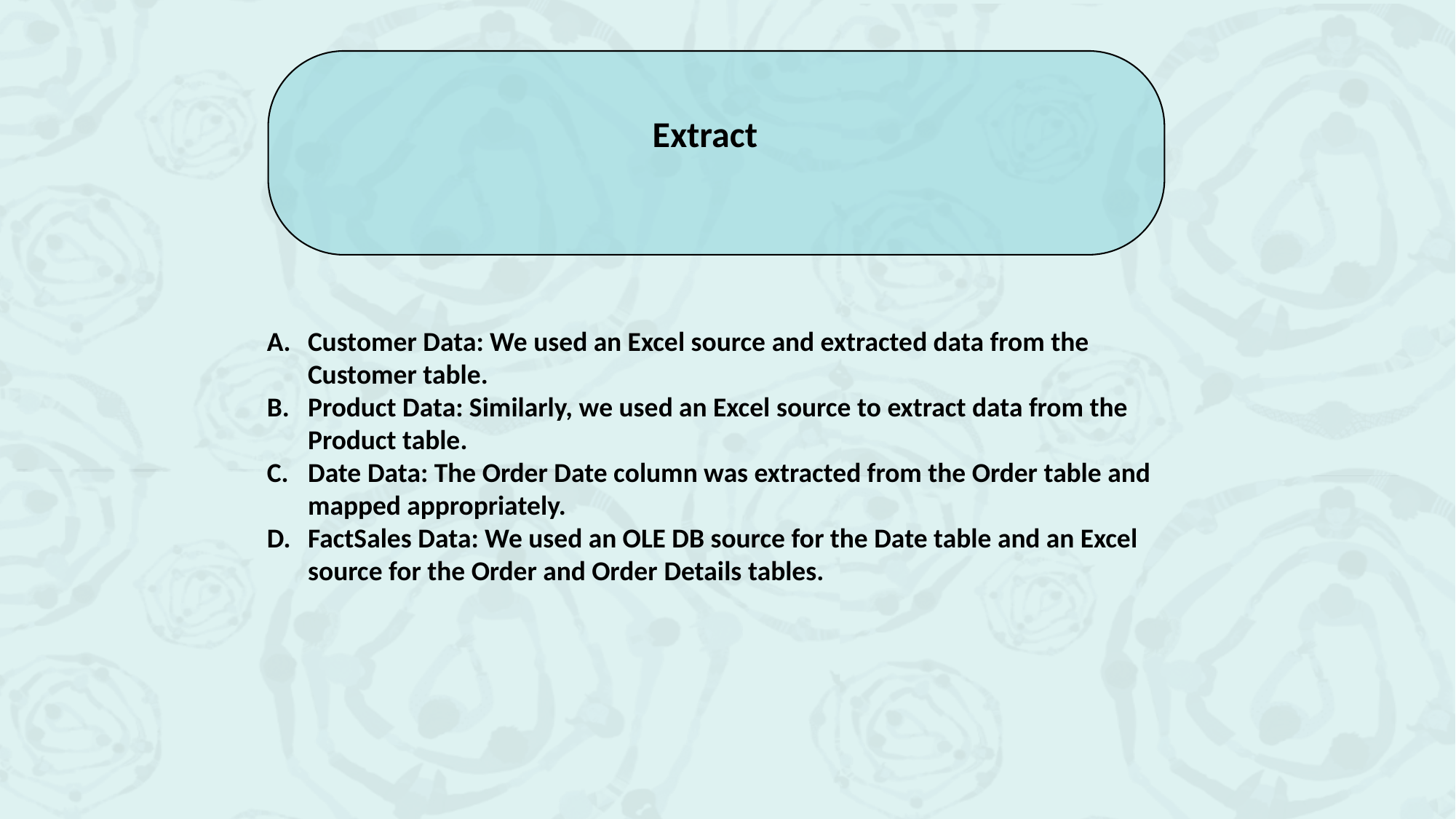

Extract
Customer Data: We used an Excel source and extracted data from the Customer table.
Product Data: Similarly, we used an Excel source to extract data from the Product table.
Date Data: The Order Date column was extracted from the Order table and mapped appropriately.
FactSales Data: We used an OLE DB source for the Date table and an Excel source for the Order and Order Details tables.